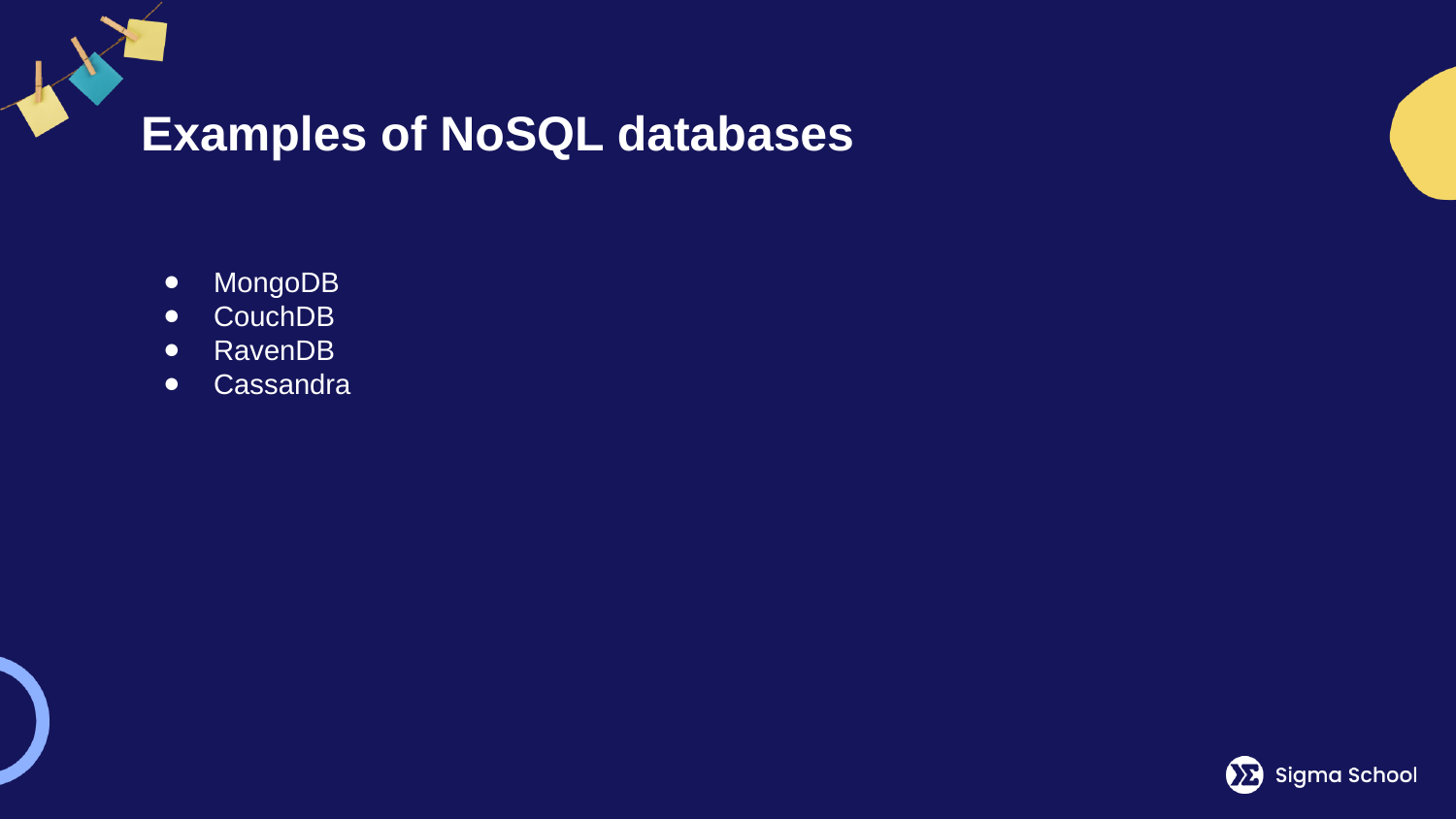

# Examples of NoSQL databases

MongoDB
CouchDB
RavenDB
Cassandra